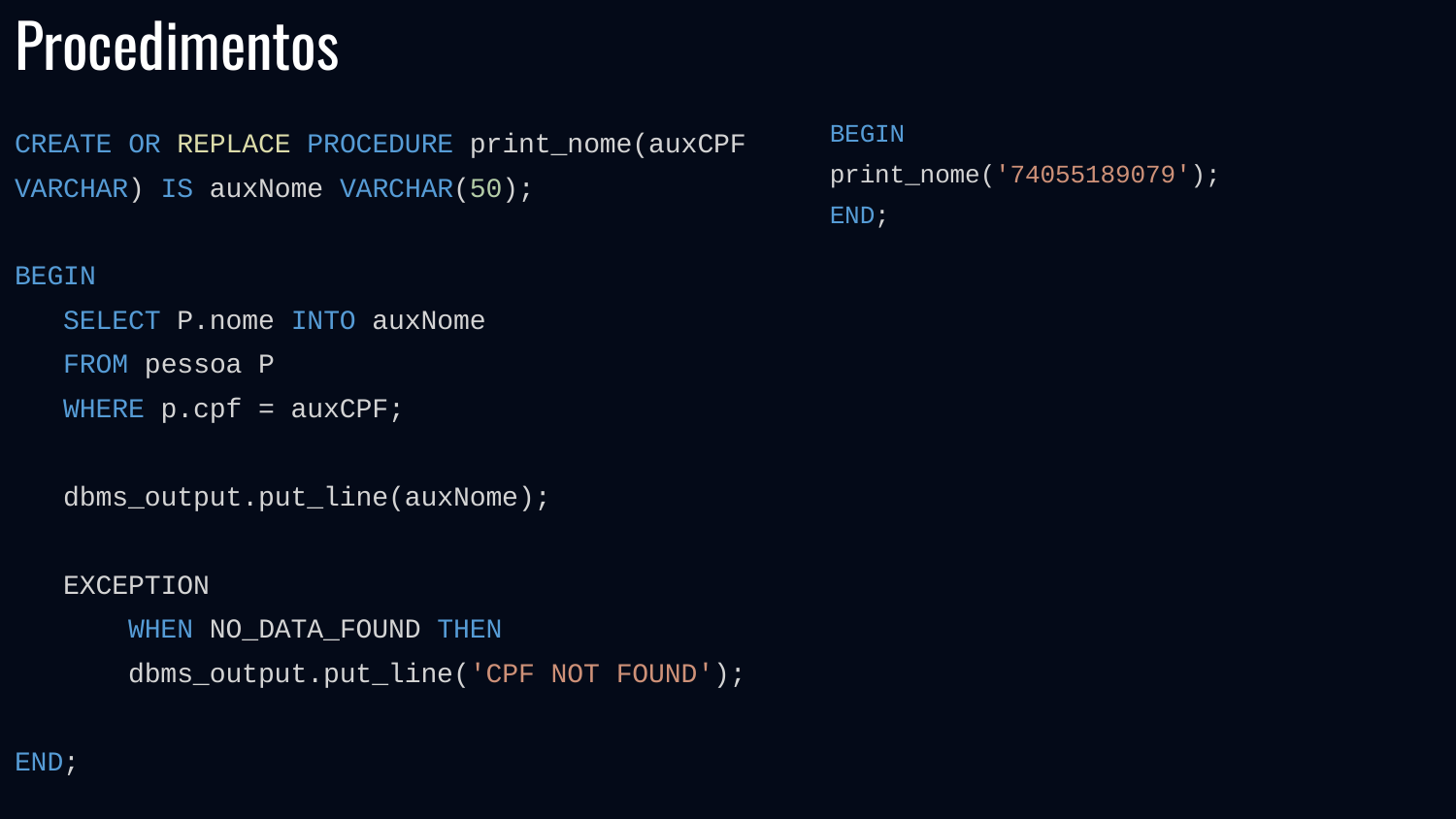

Procedimentos

BEGIN
print_nome('74055189079');
END;

CREATE OR REPLACE PROCEDURE print_nome(auxCPF VARCHAR) IS auxNome VARCHAR(50);

BEGIN
   SELECT P.nome INTO auxNome
   FROM pessoa P
   WHERE p.cpf = auxCPF;

   dbms_output.put_line(auxNome);

   EXCEPTION
       WHEN NO_DATA_FOUND THEN
       dbms_output.put_line('CPF NOT FOUND');

END;